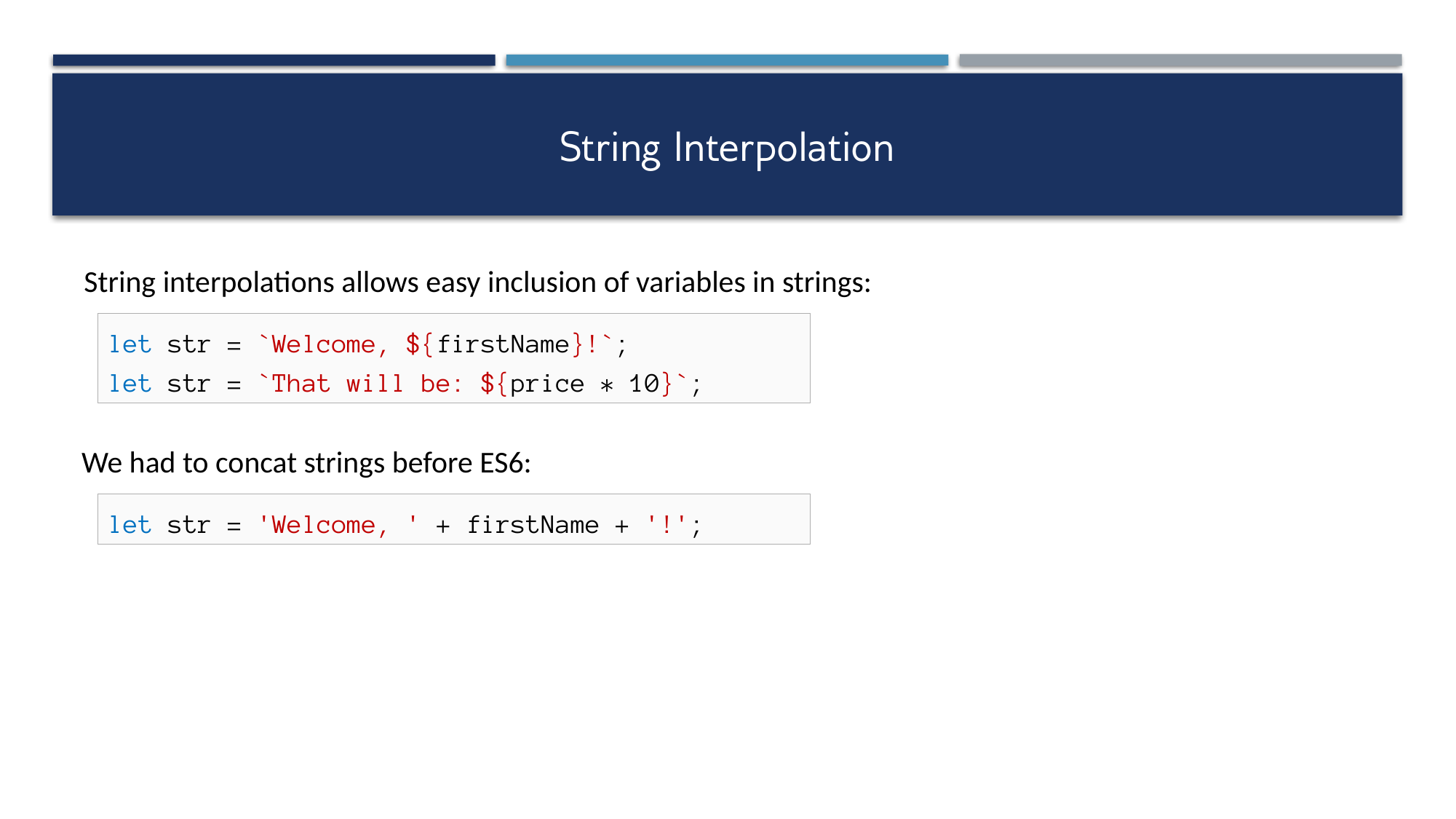

# String Interpolation
String interpolations allows easy inclusion of variables in strings:
let str = `Welcome, ${firstName}!`;
let str = `That will be: ${price * 10}`;
We had to concat strings before ES6:
let str = 'Welcome, ' + firstName + '!';